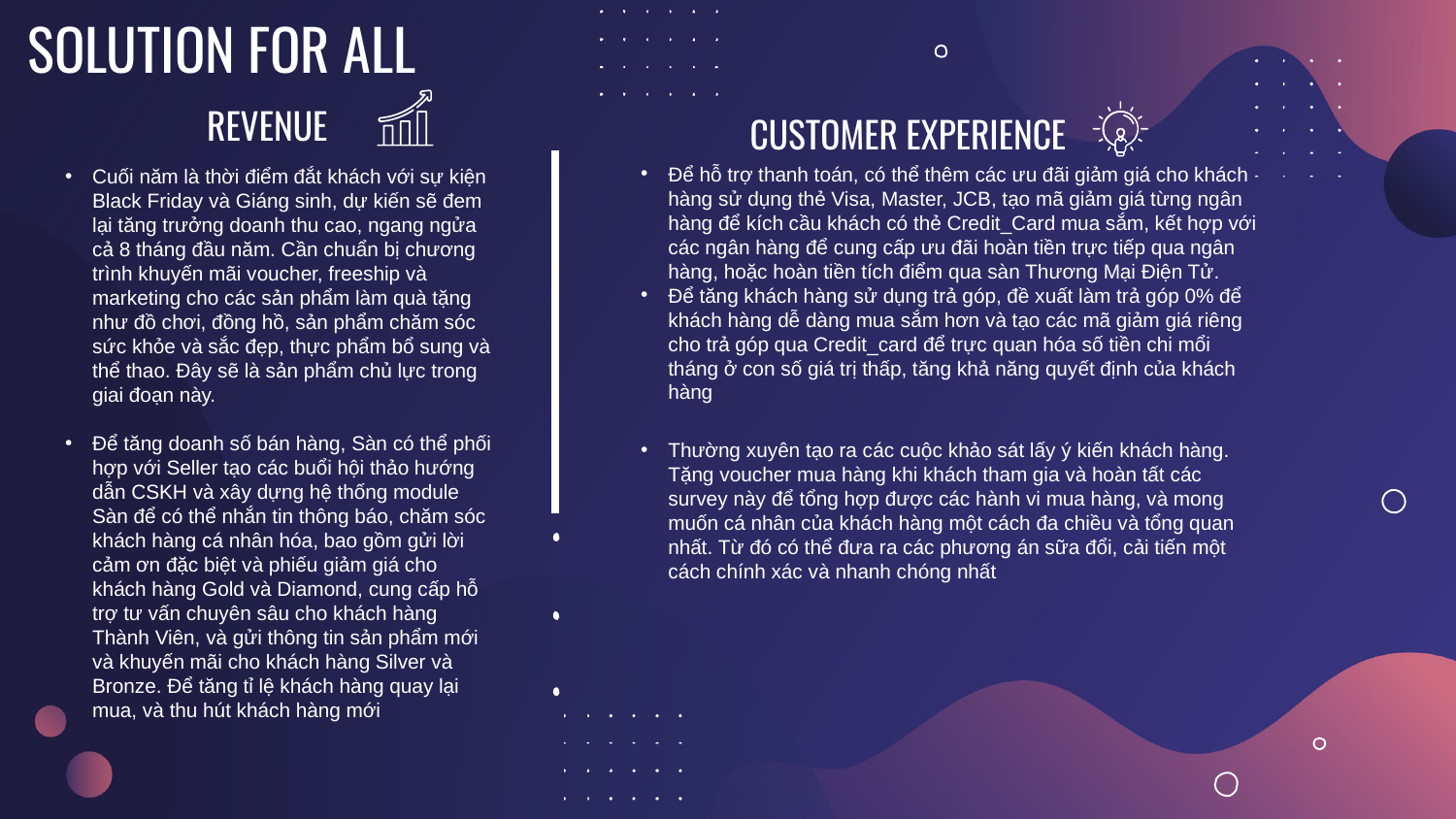

# SOLUTION FOR ALL

REVENUE

CUSTOMER EXPERIENCE
Để hỗ trợ thanh toán, có thể thêm các ưu đãi giảm giá cho khách hàng sử dụng thẻ Visa, Master, JCB, tạo mã giảm giá từng ngân hàng để kích cầu khách có thẻ Credit_Card mua sắm, kết hợp với các ngân hàng để cung cấp ưu đãi hoàn tiền trực tiếp qua ngân hàng, hoặc hoàn tiền tích điểm qua sàn Thương Mại Điện Tử.
Để tăng khách hàng sử dụng trả góp, đề xuất làm trả góp 0% để khách hàng dễ dàng mua sắm hơn và tạo các mã giảm giá riêng cho trả góp qua Credit_card để trực quan hóa số tiền chi mổi tháng ở con số giá trị thấp, tăng khả năng quyết định của khách hàng
Cuối năm là thời điểm đắt khách với sự kiện Black Friday và Giáng sinh, dự kiến sẽ đem lại tăng trưởng doanh thu cao, ngang ngửa cả 8 tháng đầu năm. Cần chuẩn bị chương trình khuyến mãi voucher, freeship và marketing cho các sản phẩm làm quà tặng như đồ chơi, đồng hồ, sản phẩm chăm sóc sức khỏe và sắc đẹp, thực phẩm bổ sung và thể thao. Đây sẽ là sản phẩm chủ lực trong giai đoạn này.

Để tăng doanh số bán hàng, Sàn có thể phối hợp với Seller tạo các buổi hội thảo hướng dẫn CSKH và xây dựng hệ thống module Sàn để có thể nhắn tin thông báo, chăm sóc khách hàng cá nhân hóa, bao gồm gửi lời cảm ơn đặc biệt và phiếu giảm giá cho khách hàng Gold và Diamond, cung cấp hỗ trợ tư vấn chuyên sâu cho khách hàng Thành Viên, và gửi thông tin sản phẩm mới và khuyến mãi cho khách hàng Silver và Bronze. Để tăng tỉ lệ khách hàng quay lại mua, và thu hút khách hàng mới

Thường xuyên tạo ra các cuộc khảo sát lấy ý kiến khách hàng. Tặng voucher mua hàng khi khách tham gia và hoàn tất các survey này để tổng hợp được các hành vi mua hàng, và mong muốn cá nhân của khách hàng một cách đa chiều và tổng quan nhất. Từ đó có thể đưa ra các phương án sữa đổi, cải tiến một cách chính xác và nhanh chóng nhất